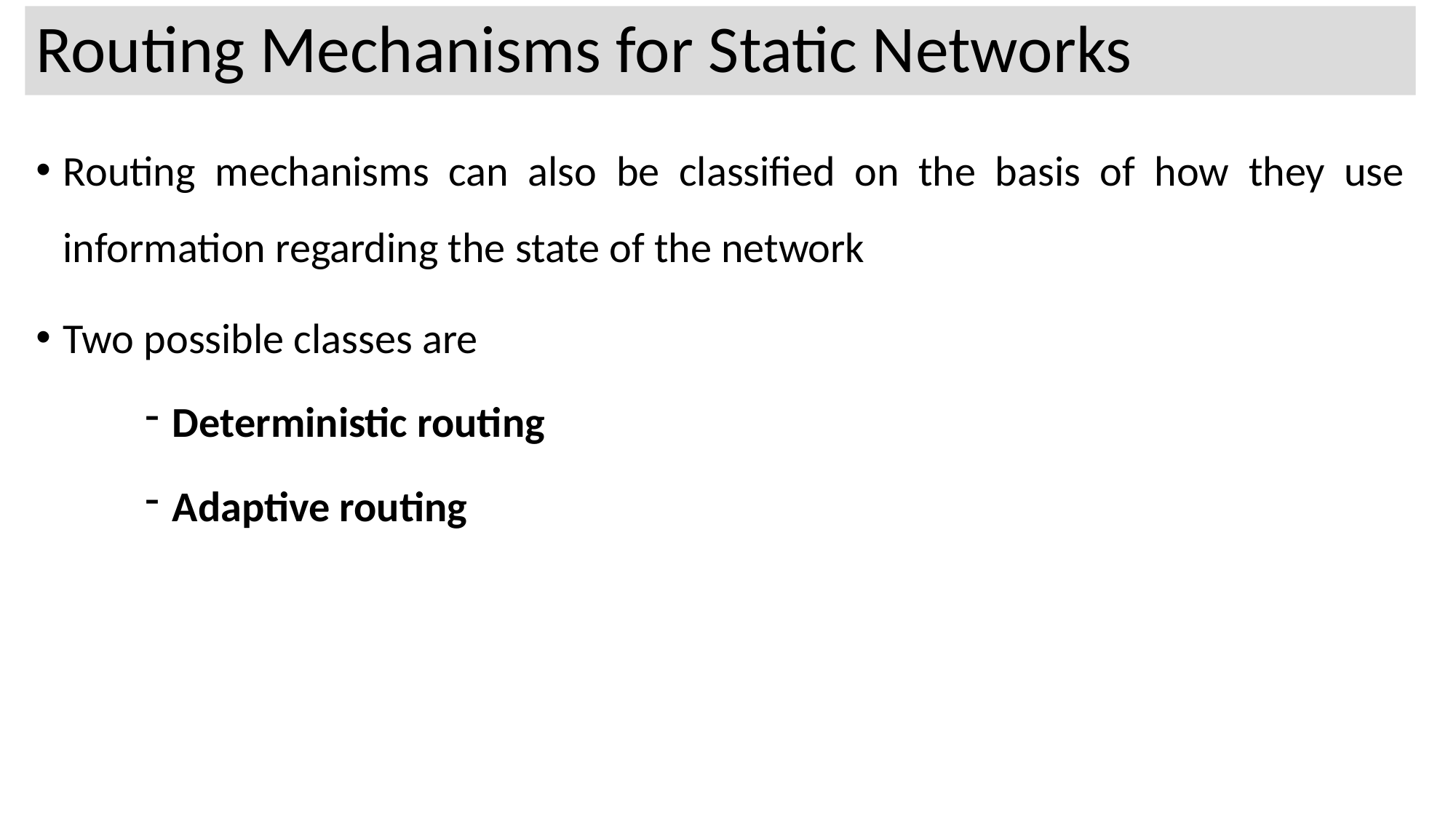

# Routing Mechanisms for Static Networks
Routing mechanisms can also be classified on the basis of how they use information regarding the state of the network
Two possible classes are
Deterministic routing
Adaptive routing